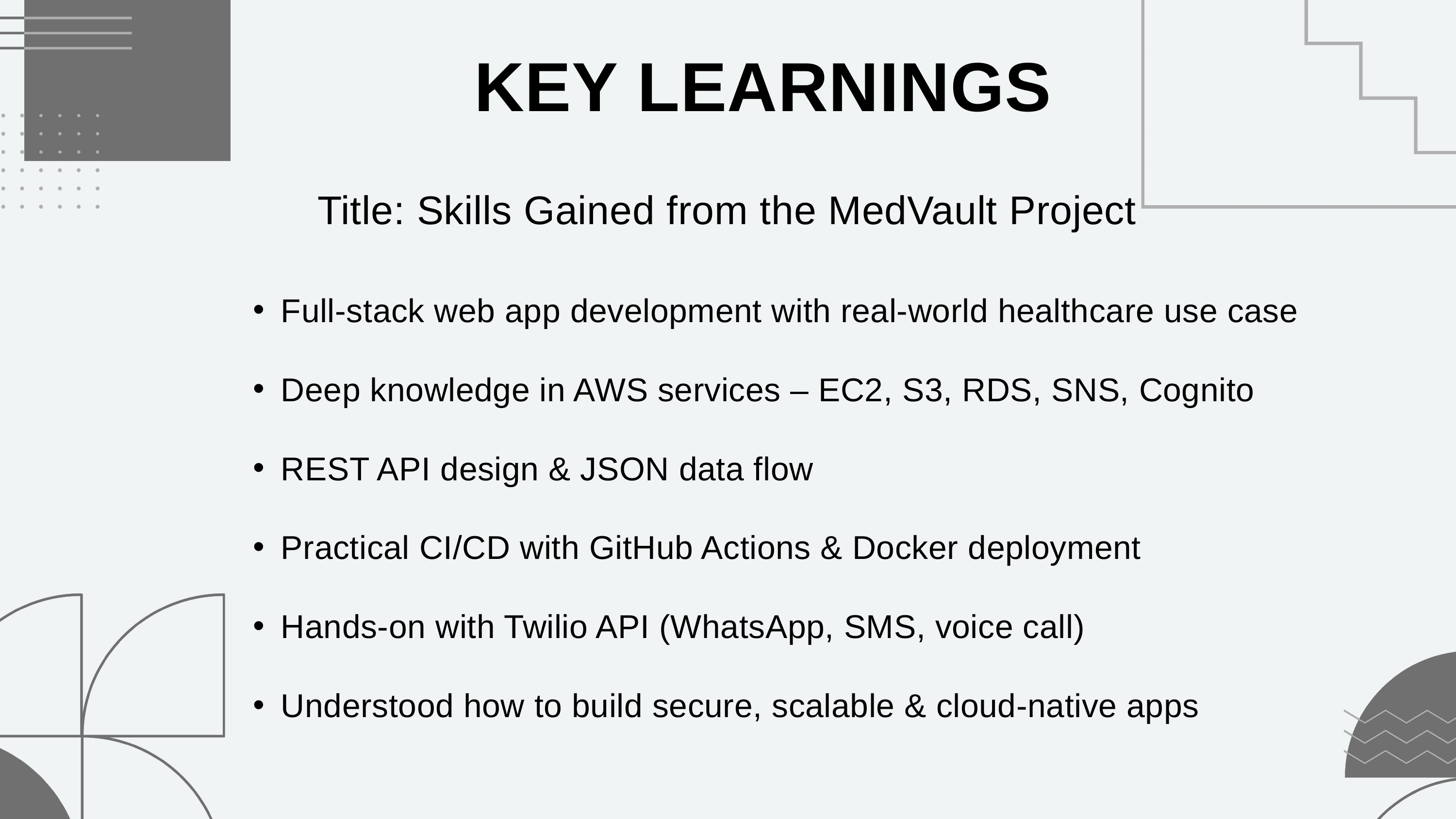

KEY LEARNINGS

Title: Skills Gained from the MedVault Project
Full-stack web app development with real-world healthcare use case

Deep knowledge in AWS services – EC2, S3, RDS, SNS, Cognito

REST API design & JSON data flow

Practical CI/CD with GitHub Actions & Docker deployment

Hands-on with Twilio API (WhatsApp, SMS, voice call)

Understood how to build secure, scalable & cloud-native apps